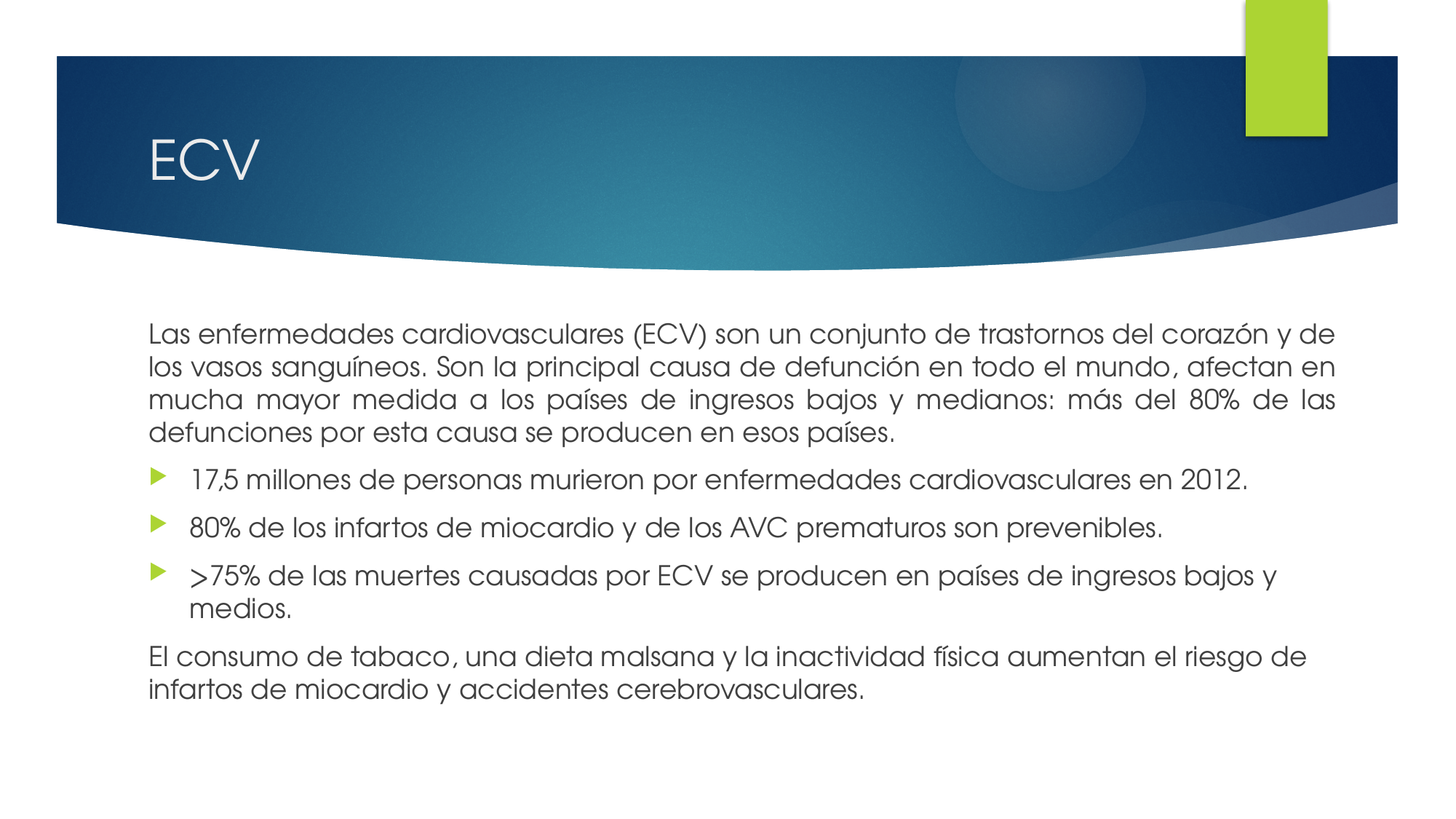

# ECV
Las enfermedades cardiovasculares (ECV) son un conjunto de trastornos del corazón y de los vasos sanguíneos. Son la principal causa de defunción en todo el mundo, afectan en mucha mayor medida a los países de ingresos bajos y medianos: más del 80% de las defunciones por esta causa se producen en esos países.
17,5 millones de personas murieron por enfermedades cardiovasculares en 2012.
80% de los infartos de miocardio y de los AVC prematuros son prevenibles.
>75% de las muertes causadas por ECV se producen en países de ingresos bajos y medios.
El consumo de tabaco, una dieta malsana y la inactividad física aumentan el riesgo de infartos de miocardio y accidentes cerebrovasculares.